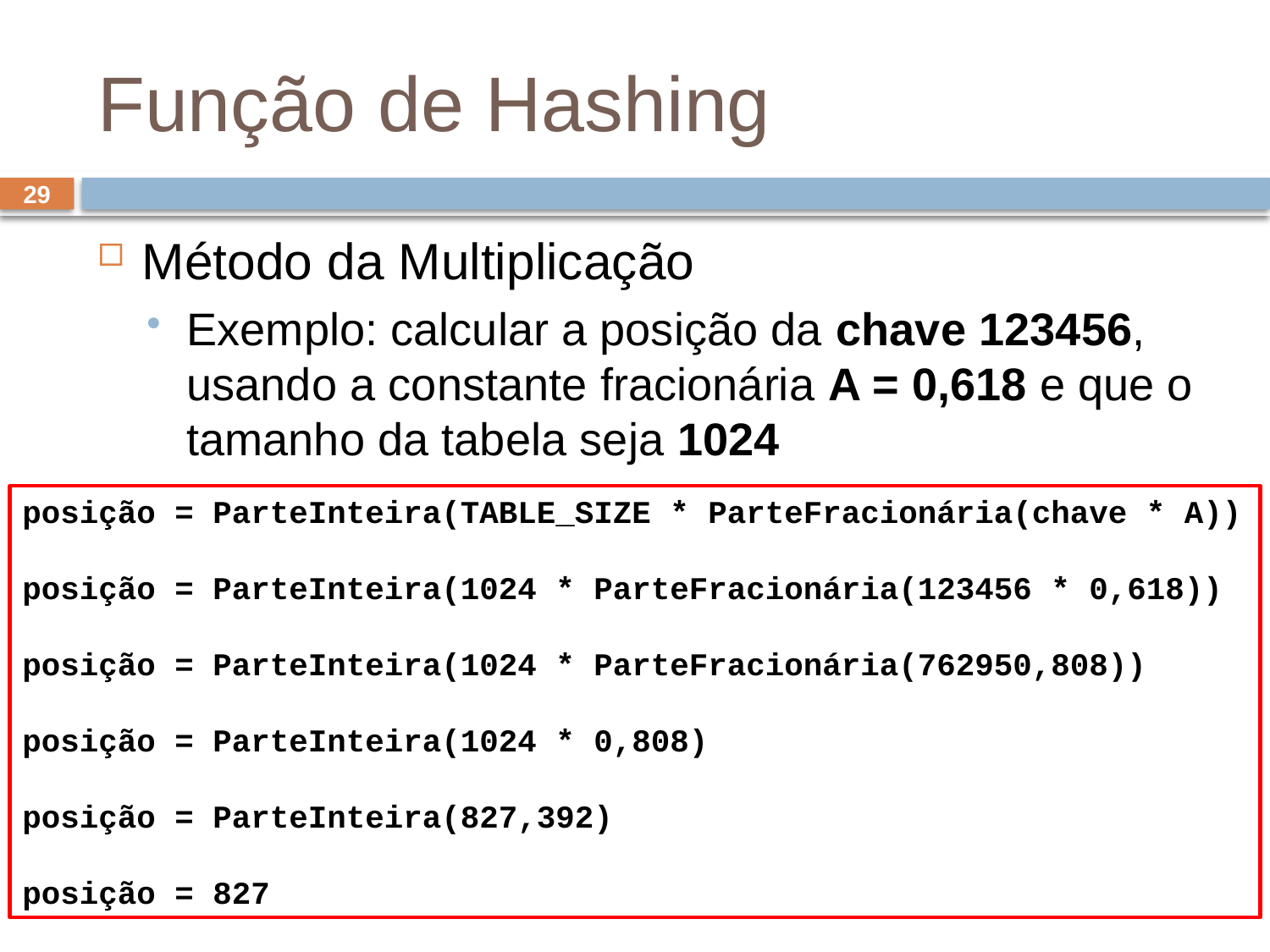

# Função de Hashing
29
Método da Multiplicação
Exemplo: calcular a posição da chave 123456, usando a constante fracionária A = 0,618 e que o tamanho da tabela seja 1024
posição = ParteInteira(TABLE_SIZE * ParteFracionária(chave * A))

posição = ParteInteira(1024 * ParteFracionária(123456 * 0,618))

posição = ParteInteira(1024 * ParteFracionária(762950,808))

posição = ParteInteira(1024 * 0,808)

posição = ParteInteira(827,392)

posição = 827